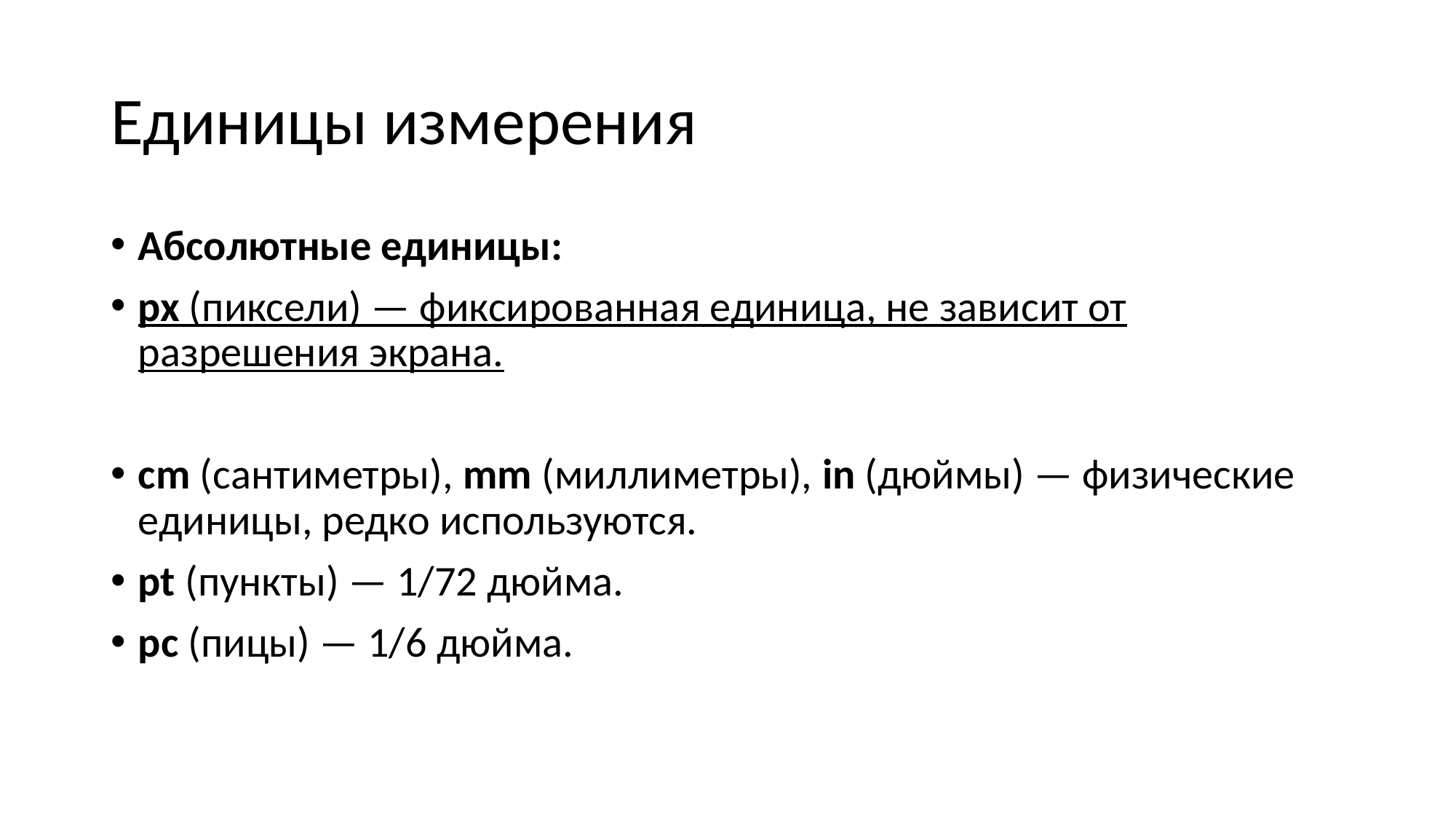

# Единицы измерения
Абсолютные единицы:
px (пиксели) — фиксированная единица, не зависит от разрешения экрана.

cm (сантиметры), mm (миллиметры), in (дюймы) — физические единицы, редко используются.
pt (пункты) — 1/72 дюйма.
pc (пицы) — 1/6 дюйма.